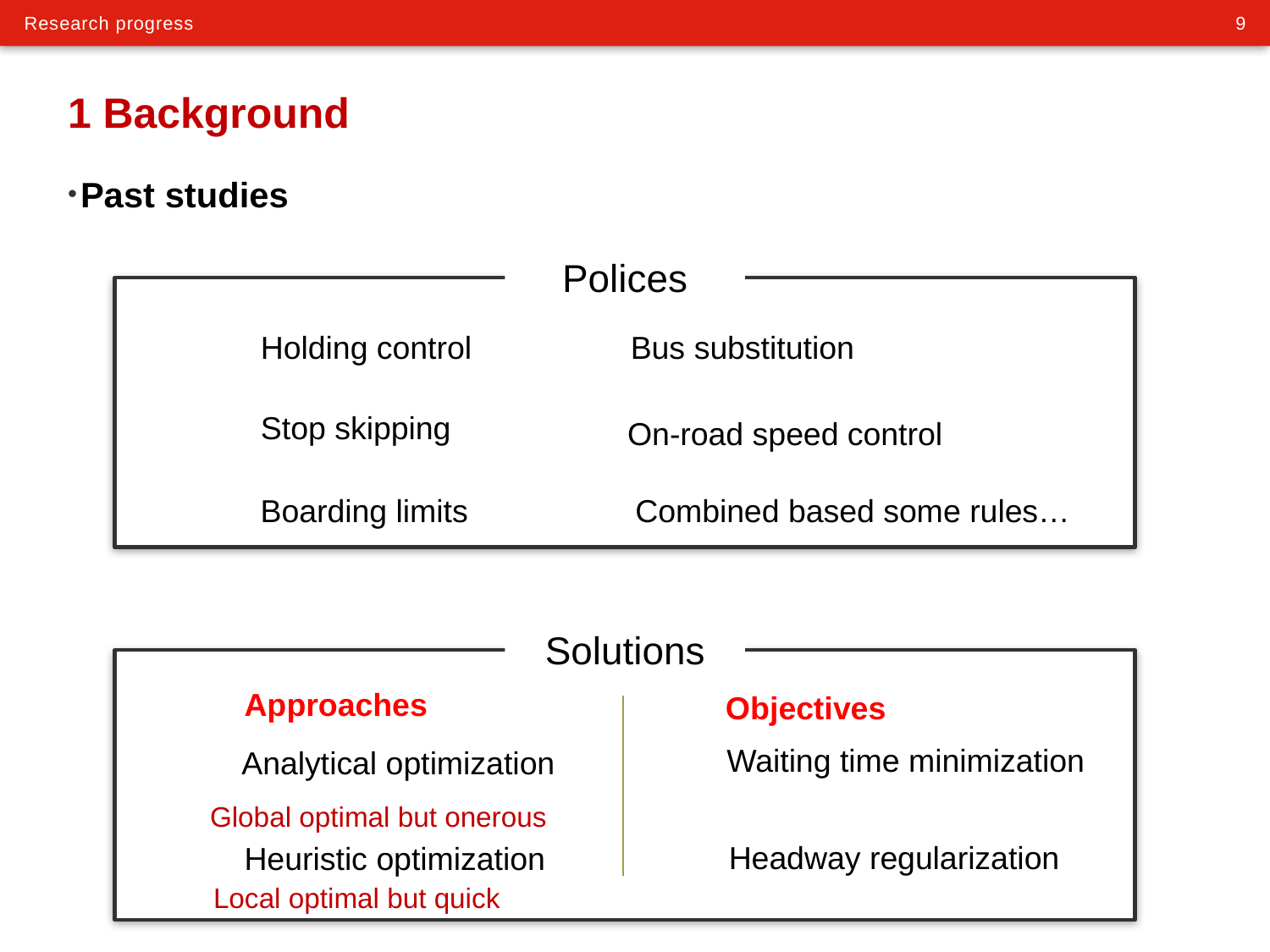

# 1 Background
Past studies

Polices

Holding control
Bus substitution
Stop skipping
On-road speed control
Boarding limits
Combined based some rules…
Solutions

Approaches
Objectives
Waiting time minimization
Analytical optimization
Global optimal but onerous
Headway regularization
Heuristic optimization
Local optimal but quick